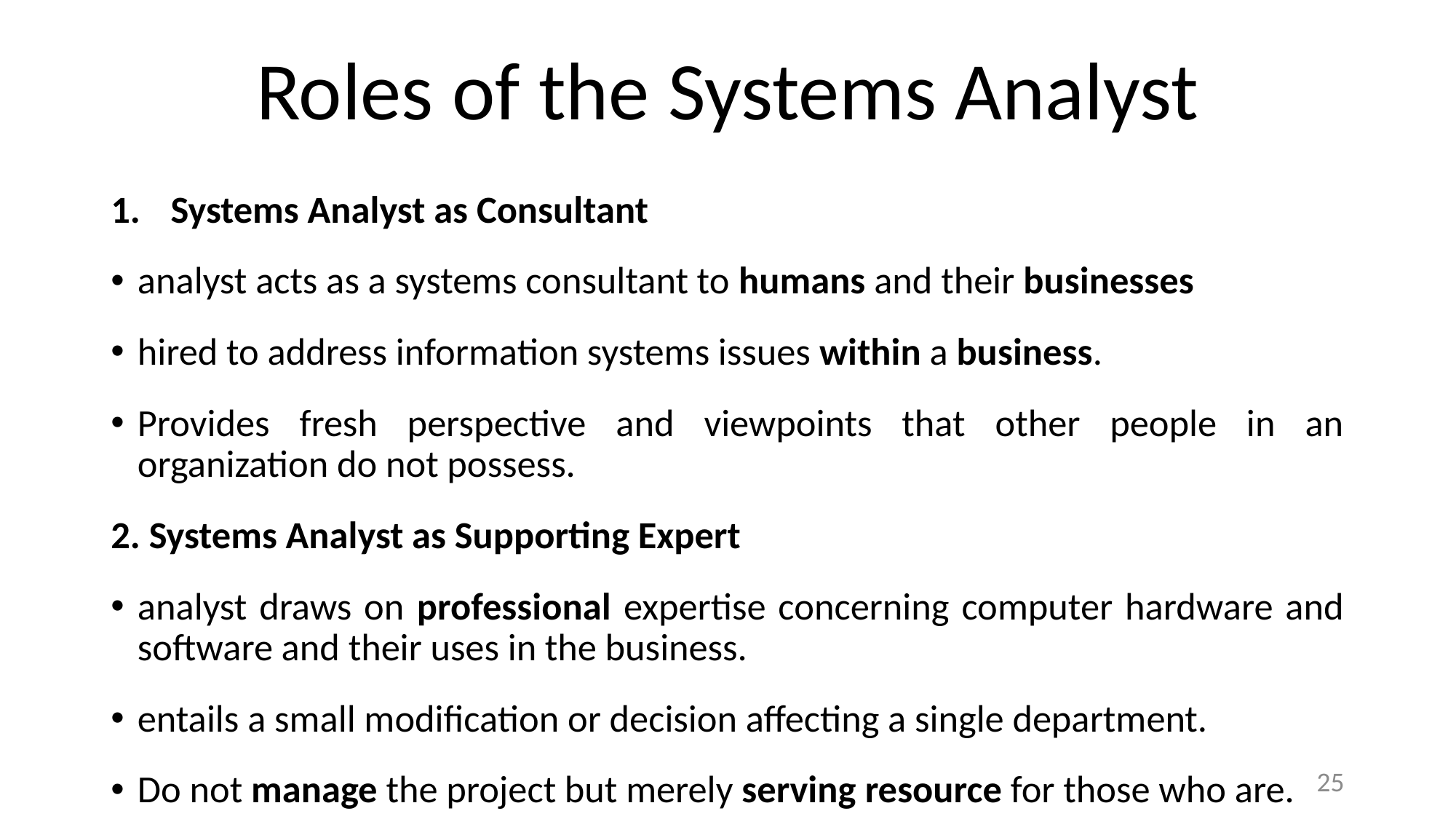

# Roles of the Systems Analyst
Systems Analyst as Consultant
analyst acts as a systems consultant to humans and their businesses
hired to address information systems issues within a business.
Provides fresh perspective and viewpoints that other people in an organization do not possess.
2. Systems Analyst as Supporting Expert
analyst draws on professional expertise concerning computer hardware and software and their uses in the business.
entails a small modification or decision affecting a single department.
Do not manage the project but merely serving resource for those who are.

25